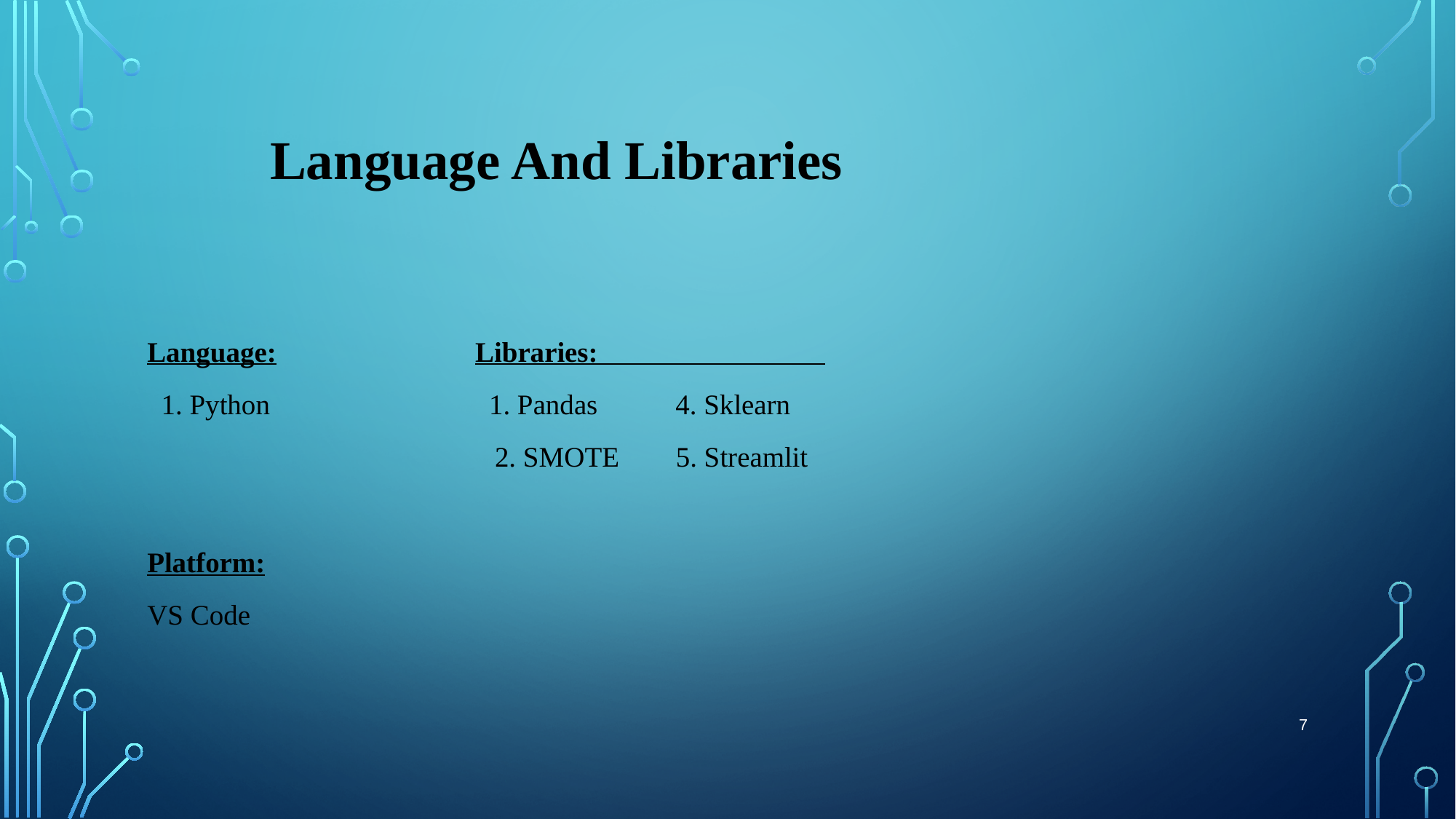

# Language And Libraries

Language:                            Libraries:
  1. Python                               1. Pandas           4. Sklearn
                                                 2. SMOTE        5. Streamlit

Platform:
VS Code

7